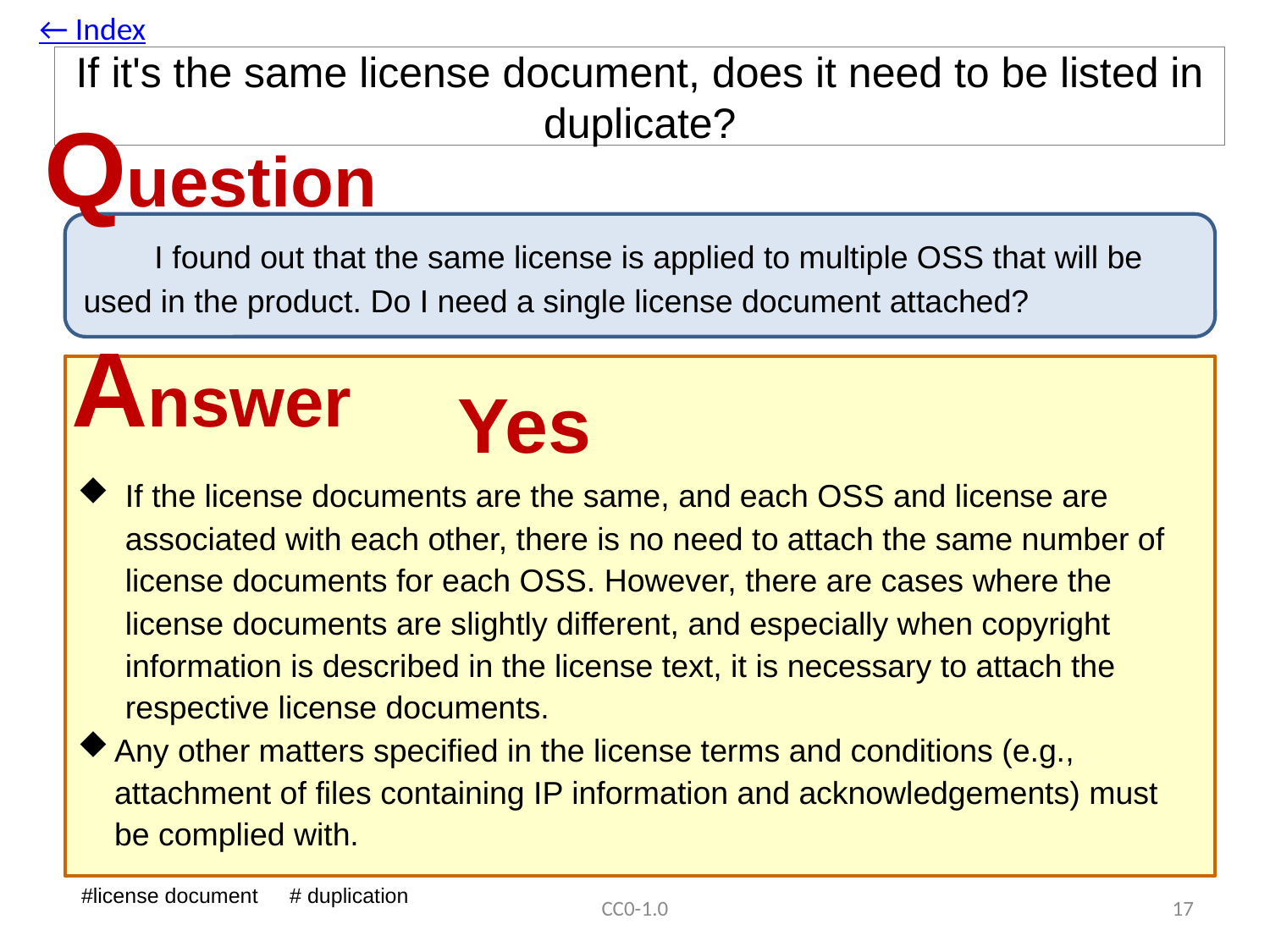

← Index
# If it's the same license document, does it need to be listed in duplicate?
Question
　　I found out that the same license is applied to multiple OSS that will be used in the product. Do I need a single license document attached?
Answer

Yes
If the license documents are the same, and each OSS and license are associated with each other, there is no need to attach the same number of license documents for each OSS. However, there are cases where the license documents are slightly different, and especially when copyright information is described in the license text, it is necessary to attach the respective license documents.
Any other matters specified in the license terms and conditions (e.g., attachment of files containing IP information and acknowledgements) must be complied with.

#license document　# duplication
CC0-1.0
17